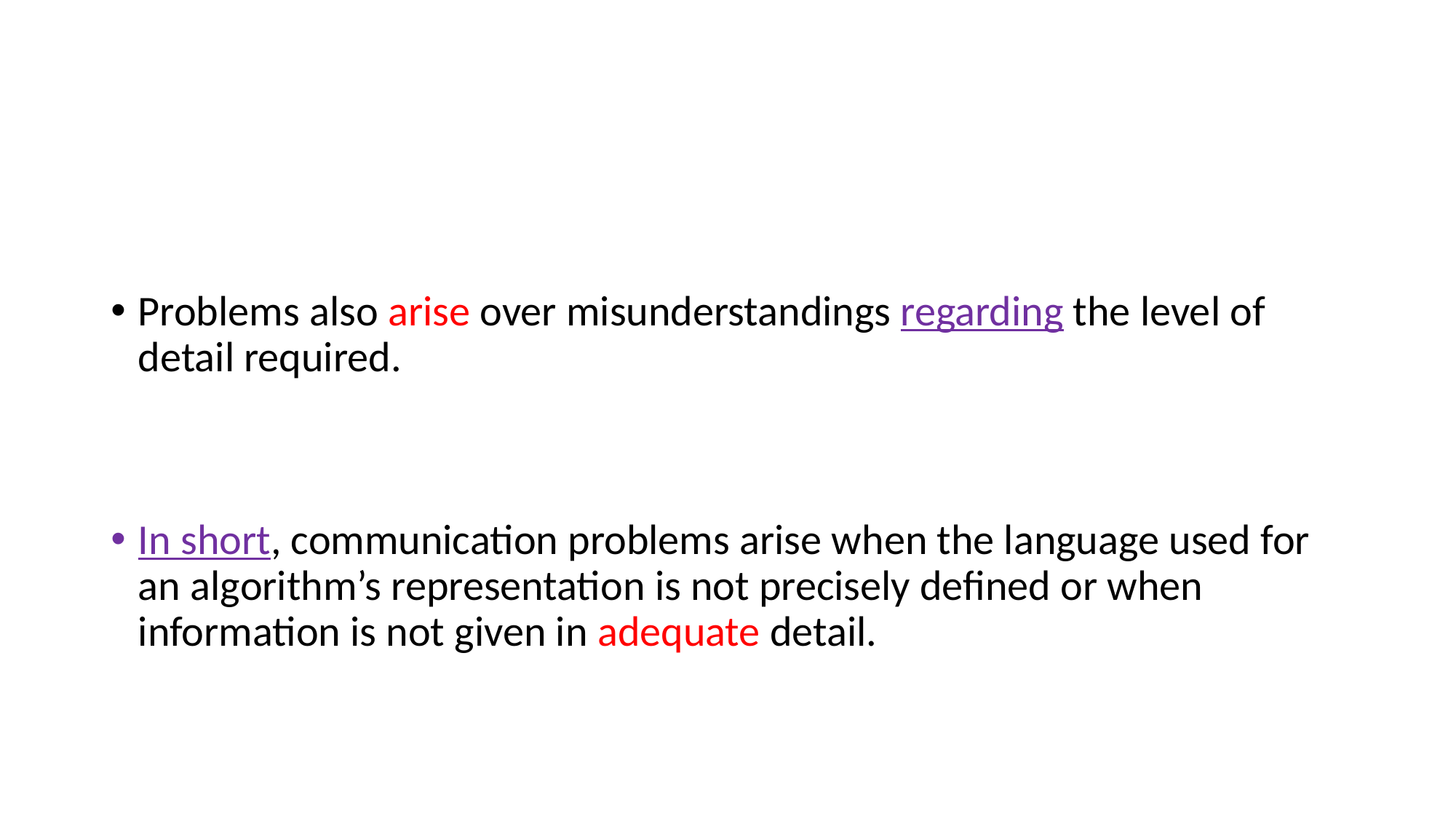

#

Problems also arise over misunderstandings regarding the level of detail required.

In short, communication problems arise when the language used for an algorithm’s representation is not precisely defined or when information is not given in adequate detail.